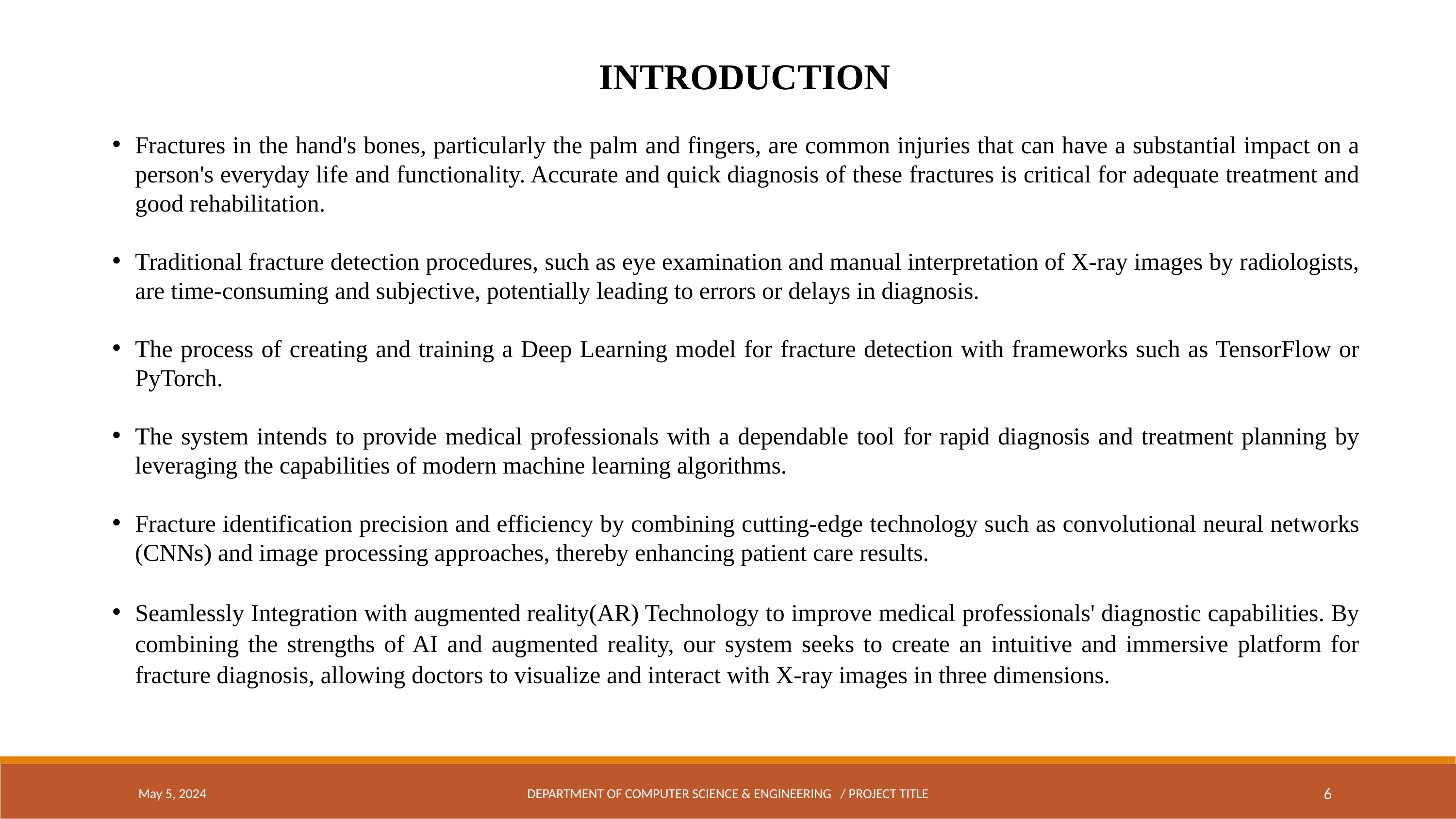

INTRODUCTION
Fractures in the hand's bones, particularly the palm and fingers, are common injuries that can have a substantial impact on a person's everyday life and functionality. Accurate and quick diagnosis of these fractures is critical for adequate treatment and good rehabilitation.

Traditional fracture detection procedures, such as eye examination and manual interpretation of X-ray images by radiologists, are time-consuming and subjective, potentially leading to errors or delays in diagnosis.

The process of creating and training a Deep Learning model for fracture detection with frameworks such as TensorFlow or PyTorch.

The system intends to provide medical professionals with a dependable tool for rapid diagnosis and treatment planning by leveraging the capabilities of modern machine learning algorithms.

Fracture identification precision and efficiency by combining cutting-edge technology such as convolutional neural networks (CNNs) and image processing approaches, thereby enhancing patient care results.

Seamlessly Integration with augmented reality(AR) Technology to improve medical professionals' diagnostic capabilities. By combining the strengths of AI and augmented reality, our system seeks to create an intuitive and immersive platform for fracture diagnosis, allowing doctors to visualize and interact with X-ray images in three dimensions.

May 5, 2024
DEPARTMENT OF COMPUTER SCIENCE & ENGINEERING   / PROJECT TITLE
6